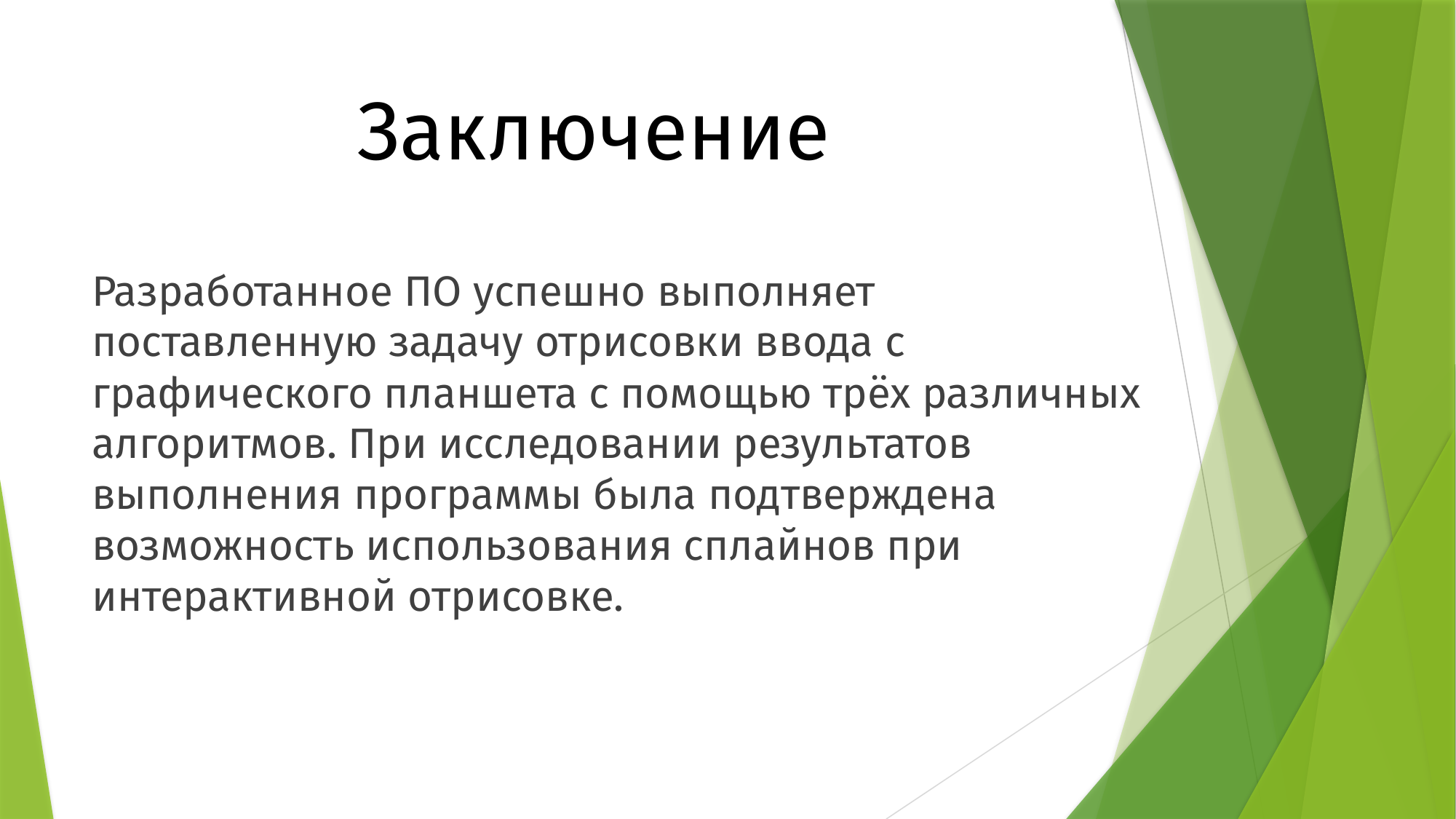

# Заключение
Разработанное ПО успешно выполняет поставленную задачу отрисовки ввода с графического планшета с помощью трёх различных алгоритмов. При исследовании результатов выполнения программы была подтверждена возможность использования сплайнов при интерактивной отрисовке.